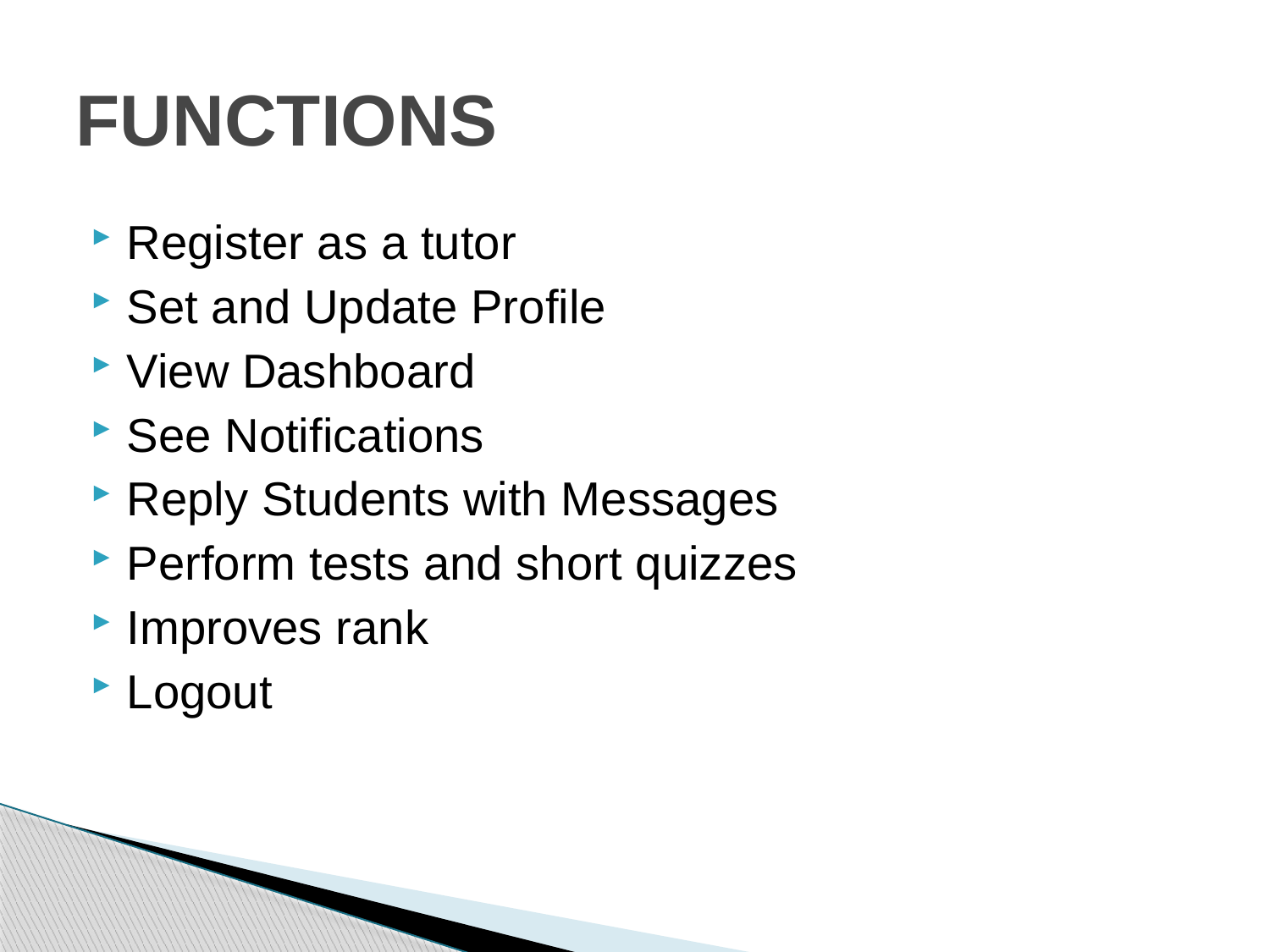

# FUNCTIONS
Register as a tutor
Set and Update Profile
View Dashboard
See Notifications
Reply Students with Messages
Perform tests and short quizzes
Improves rank
Logout